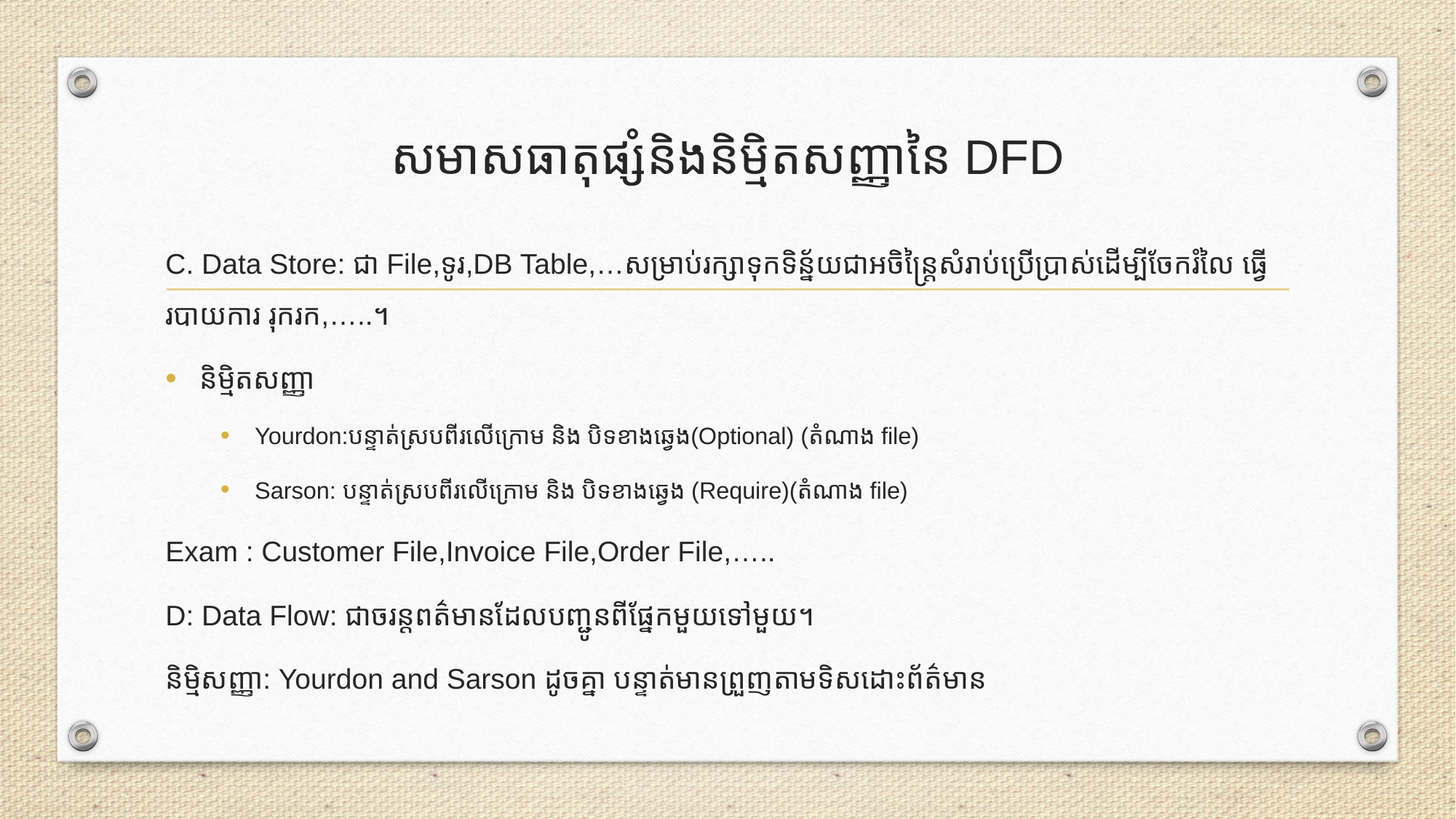

# សមាសធាតុផ្សំនិងនិម្មិតសញ្ញានៃ DFD
C. Data Store: ជា​ File,ទូរ,DB Table,…សម្រាប់រក្សាទុកទិន្ន័យជាអចិន្ត្រៃសំរាប់ប្រើប្រាស់ដើម្បីចែករំលៃ ធ្វើរបាយការ​ រុករក,…..។
និម្មិតសញ្ញា
Yourdon:បន្ទាត់ស្របពីរលើក្រោម និង បិទខាងឆ្វេង(Optional) (តំណាង file)
Sarson: បន្ទាត់ស្របពីរលើក្រោម និង បិទខាងឆ្វេង (Require)(តំណាង file)
Exam : Customer File,Invoice File,Order File,…..
D: Data Flow: ជាចរន្តពត៌មានដែលបញ្ជូនពីផ្នែកមួយទៅមួយ។​
និម្មិសញ្ញា: Yourdon and Sarson ដូចគ្នា បន្ទាត់មានព្រួញតាមទិសដោះព័ត៌មាន